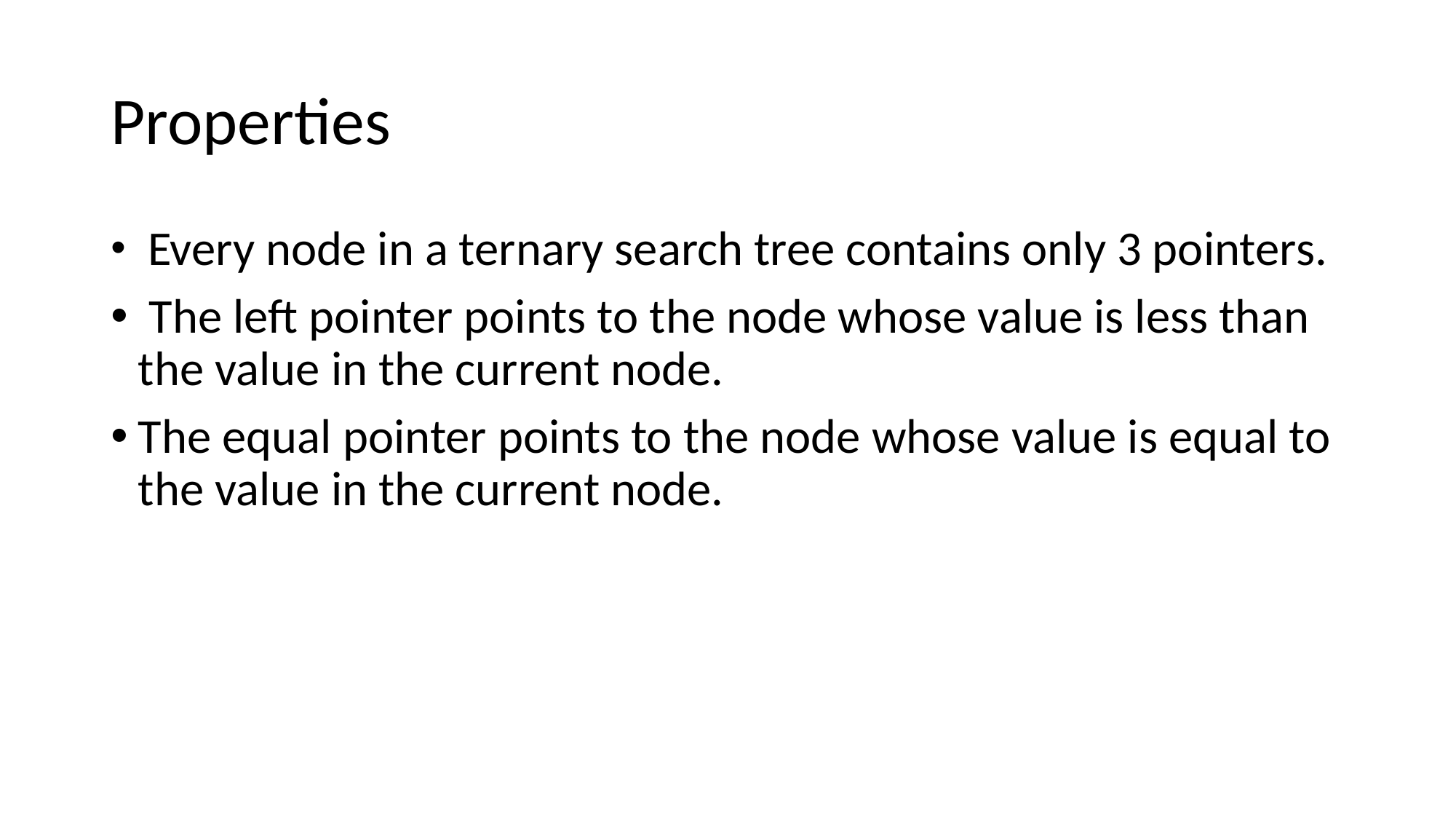

# Properties
 Every node in a ternary search tree contains only 3 pointers.
 The left pointer points to the node whose value is less than the value in the current node.
The equal pointer points to the node whose value is equal to the value in the current node.